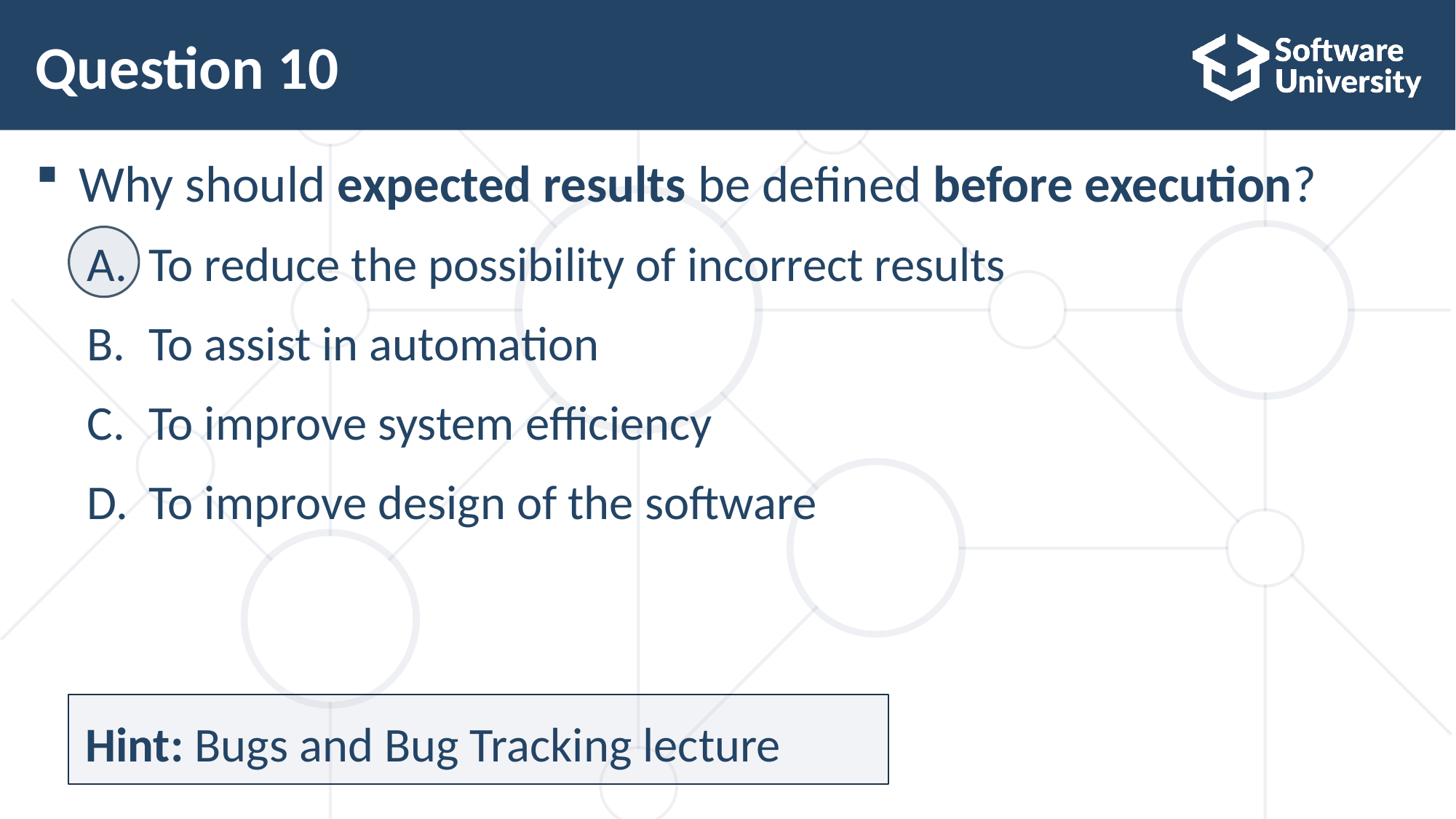

# Question 10
Why should expected results be defined before execution?
To reduce the possibility of incorrect results
To assist in automation
To improve system efficiency
To improve design of the software

Hint: Bugs and Bug Tracking lecture